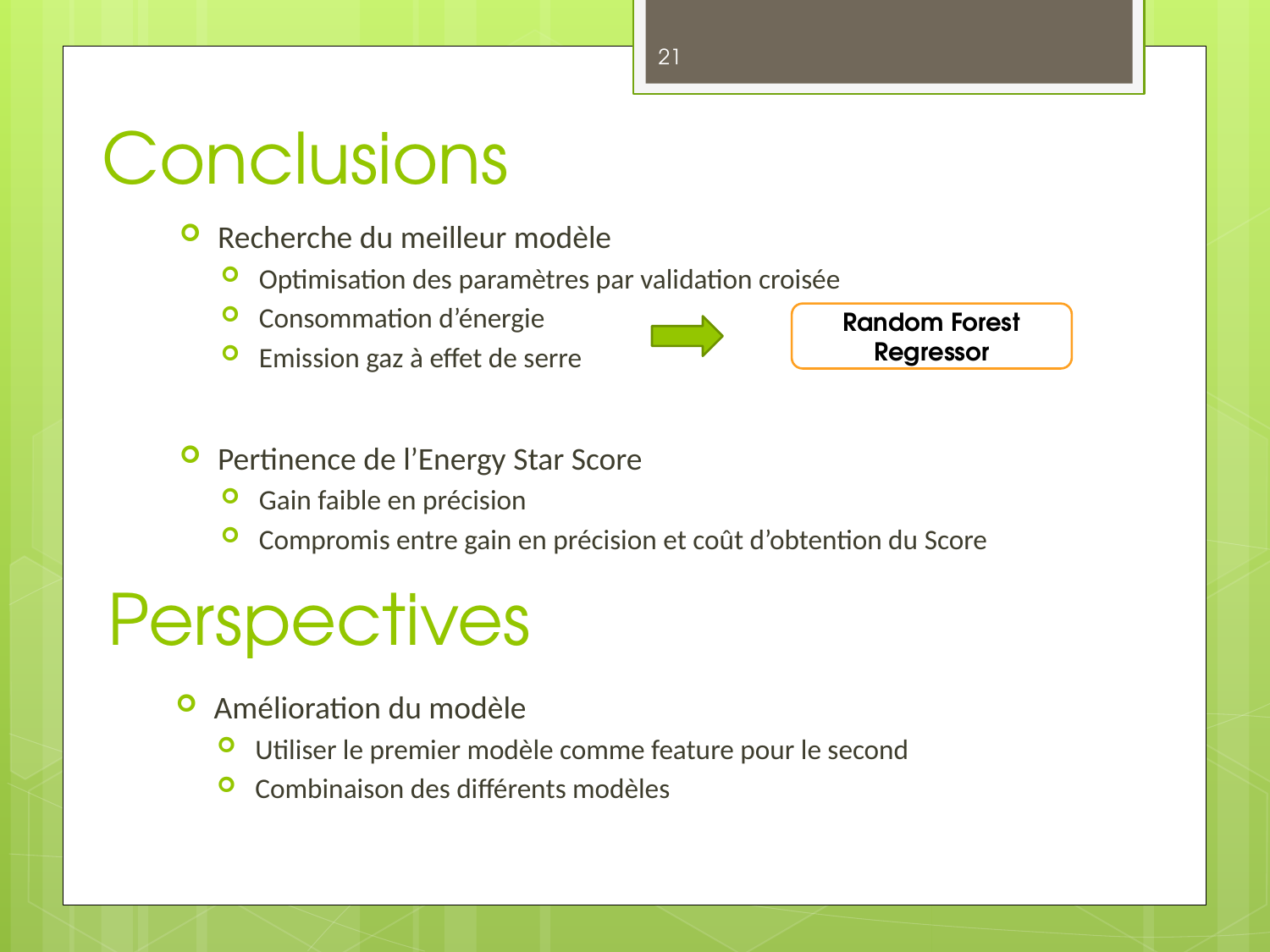

21
# Conclusions
Recherche du meilleur modèle
Optimisation des paramètres par validation croisée
Consommation d’énergie
Emission gaz à effet de serre

Pertinence de l’Energy Star Score
Gain faible en précision
Compromis entre gain en précision et coût d’obtention du Score

Random Forest Regressor

Perspectives
Amélioration du modèle
Utiliser le premier modèle comme feature pour le second
Combinaison des différents modèles